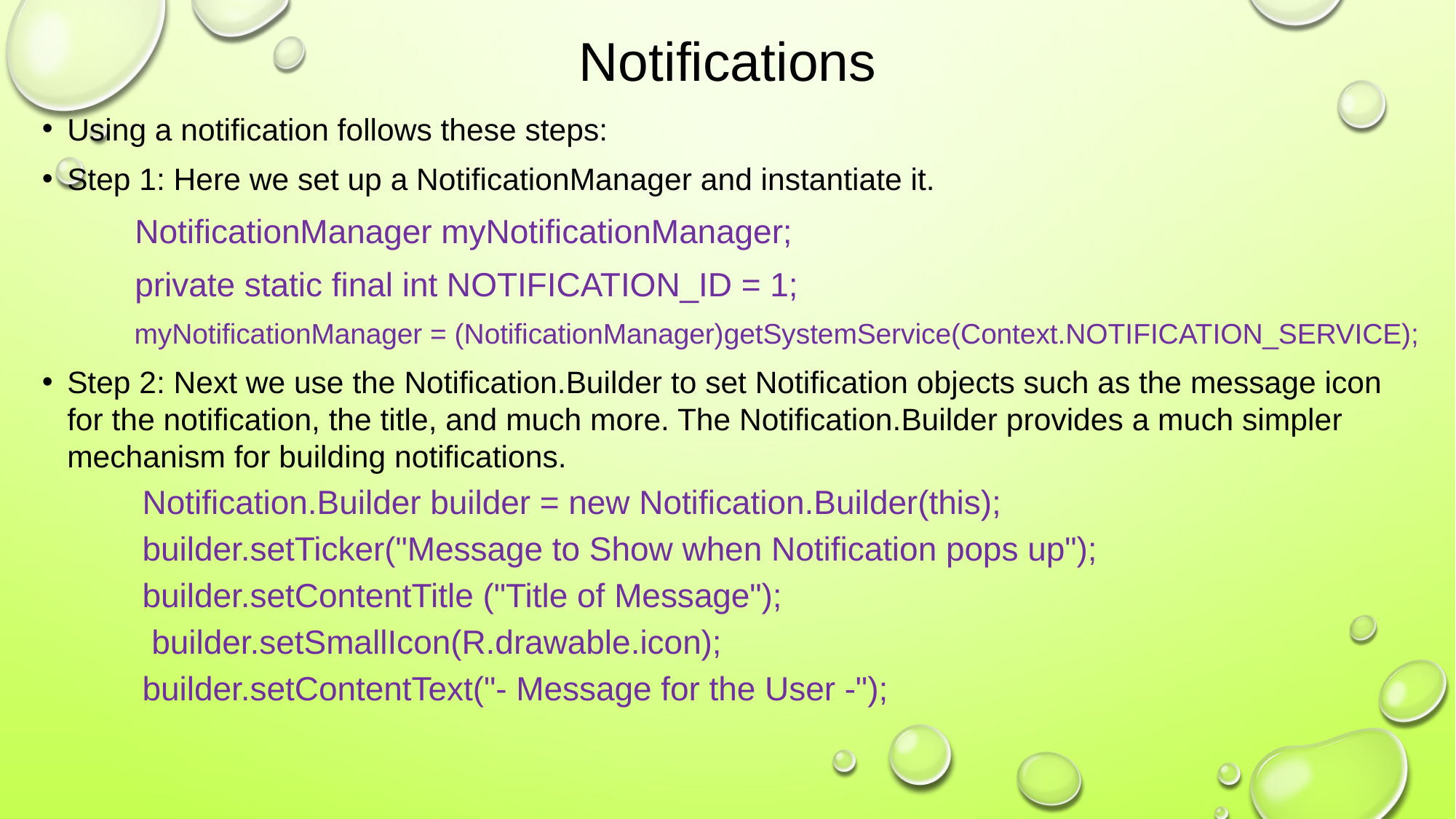

# Notifications
Using a notification follows these steps:
Step 1: Here we set up a NotificationManager and instantiate it.
	NotificationManager myNotificationManager;
 	private static final int NOTIFICATION_ID = 1;
             myNotificationManager = (NotificationManager)getSystemService(Context.NOTIFICATION_SERVICE);
Step 2: Next we use the Notification.Builder to set Notification objects such as the message icon for the notification, the title, and much more. The Notification.Builder provides a much simpler mechanism for building notifications.
Notification.Builder builder = new Notification.Builder(this);
builder.setTicker("Message to Show when Notification pops up");
builder.setContentTitle ("Title of Message");
 builder.setSmallIcon(R.drawable.icon);
builder.setContentText("- Message for the User -");